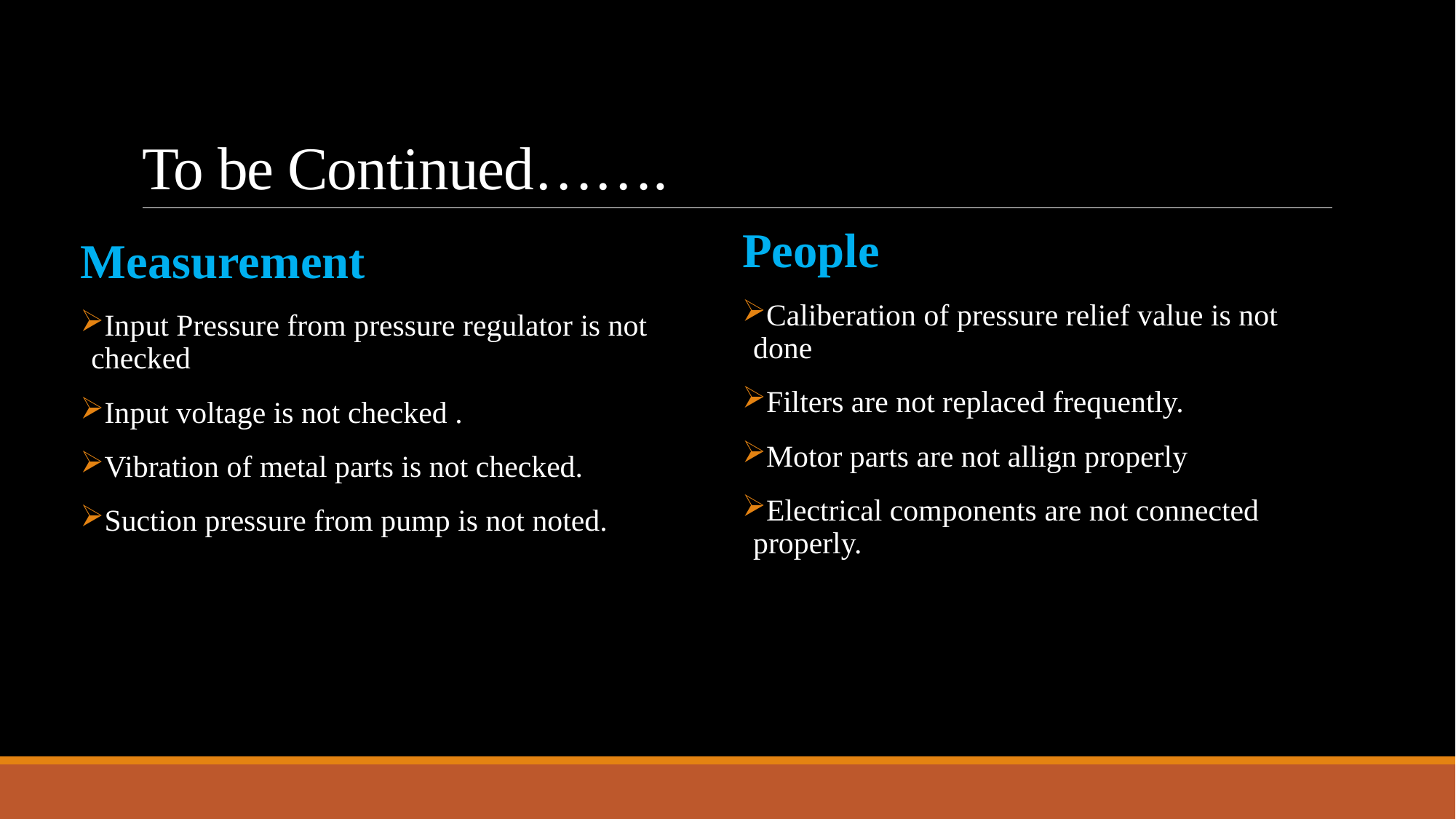

# To be Continued…….
People
Caliberation of pressure relief value is not done
Filters are not replaced frequently.
Motor parts are not allign properly
Electrical components are not connected properly.

Measurement
Input Pressure from pressure regulator is not checked
Input voltage is not checked .
Vibration of metal parts is not checked.
Suction pressure from pump is not noted.